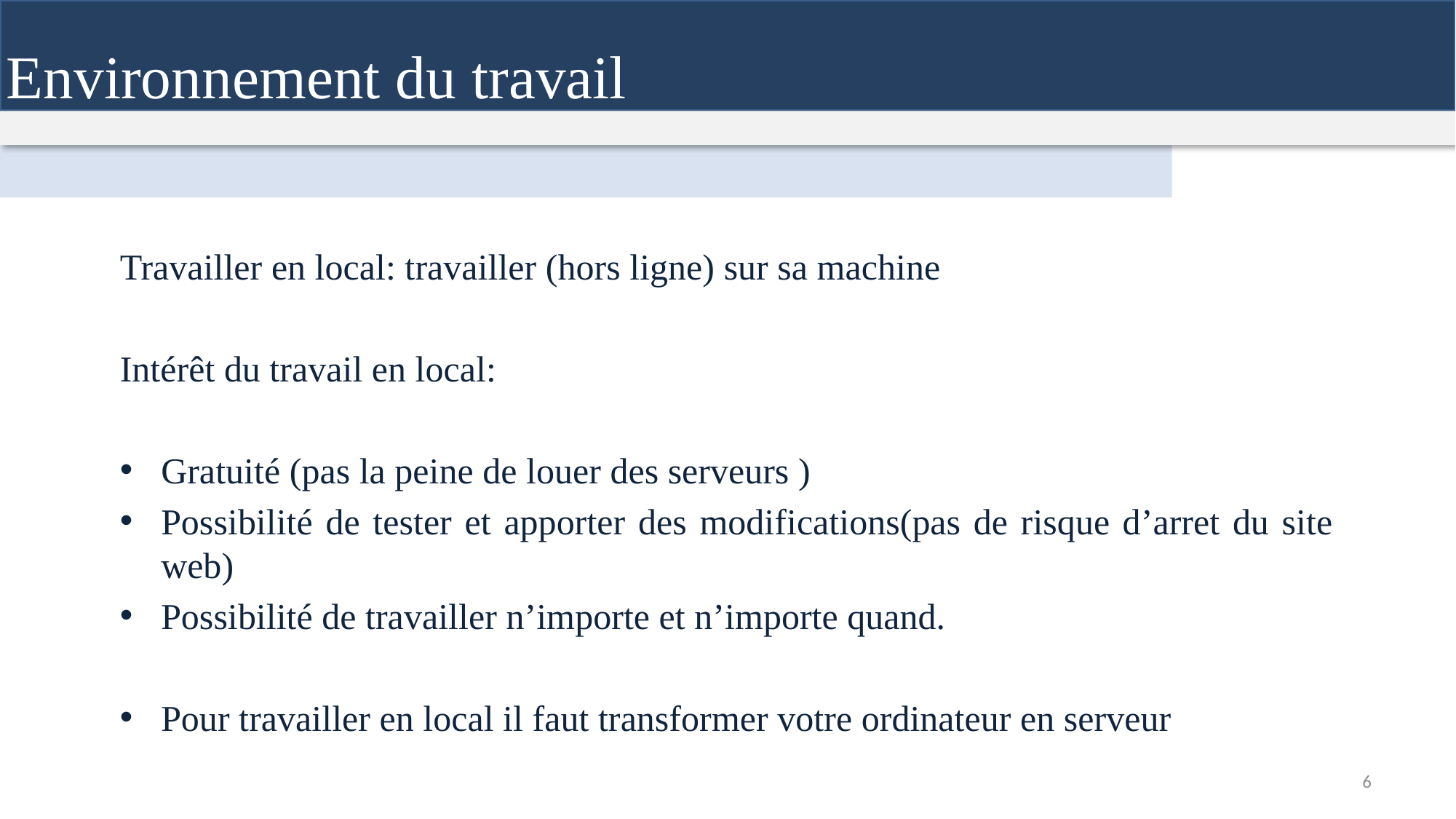

Environnement du travail

Travailler en local: travailler (hors ligne) sur sa machine

Intérêt du travail en local:

Gratuité (pas la peine de louer des serveurs )
Possibilité de tester et apporter des modifications(pas de risque d’arret du site web)
Possibilité de travailler n’importe et n’importe quand.

Pour travailler en local il faut transformer votre ordinateur en serveur

6